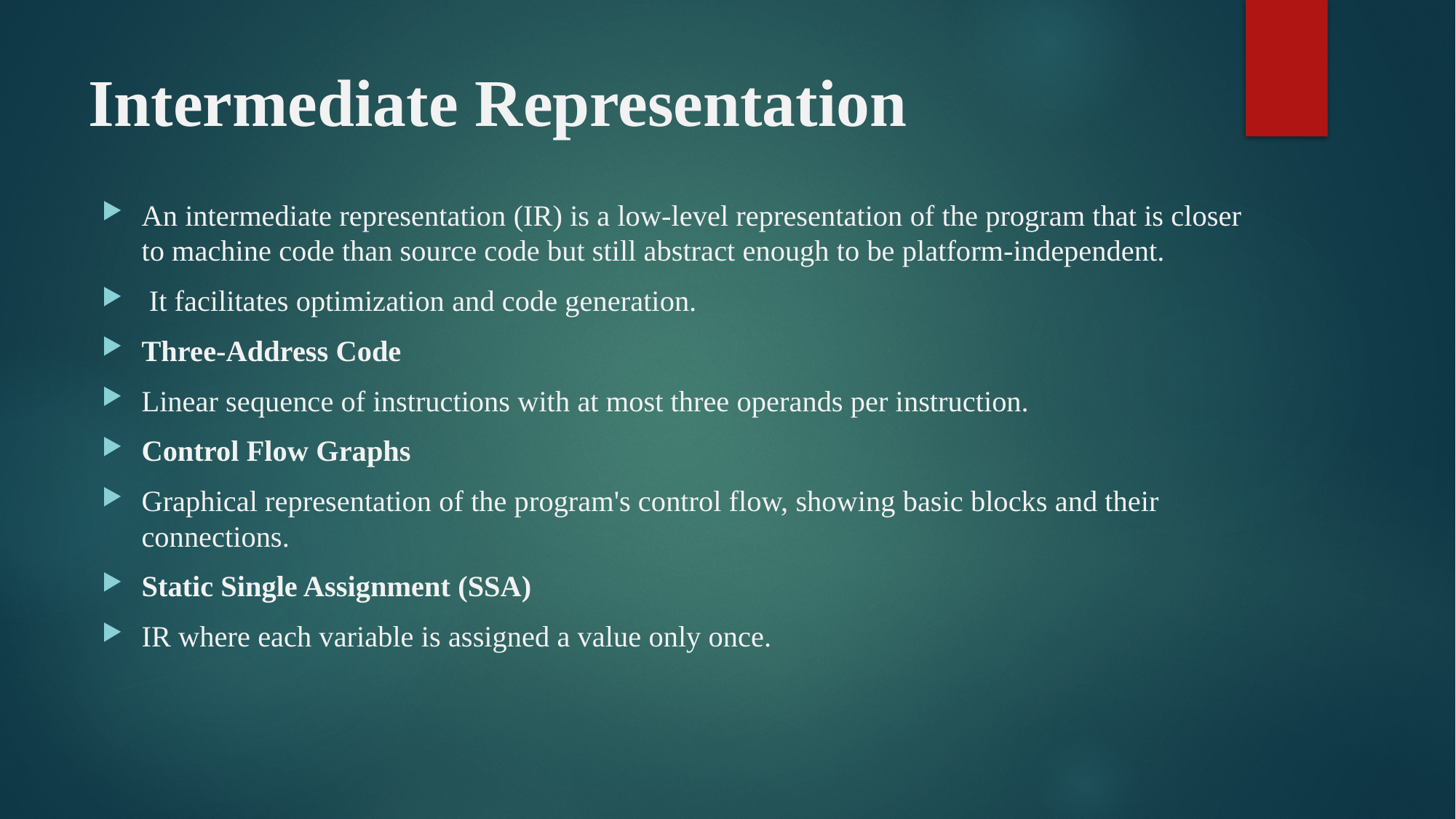

# Intermediate Representation
An intermediate representation (IR) is a low-level representation of the program that is closer to machine code than source code but still abstract enough to be platform-independent.
 It facilitates optimization and code generation.
Three-Address Code
Linear sequence of instructions with at most three operands per instruction.
Control Flow Graphs
Graphical representation of the program's control flow, showing basic blocks and their connections.
Static Single Assignment (SSA)
IR where each variable is assigned a value only once.